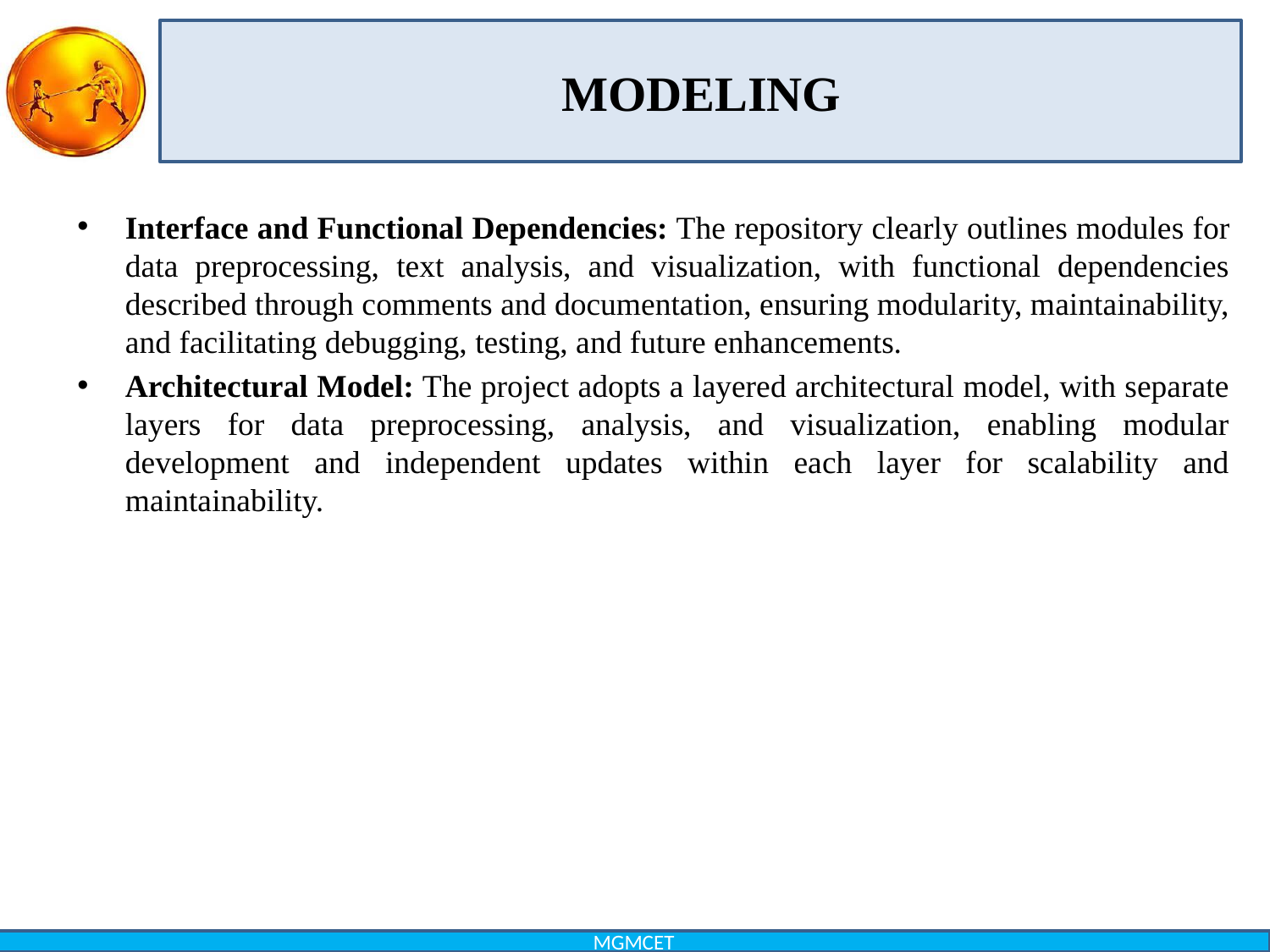

MODELING
Interface and Functional Dependencies: The repository clearly outlines modules for data preprocessing, text analysis, and visualization, with functional dependencies described through comments and documentation, ensuring modularity, maintainability, and facilitating debugging, testing, and future enhancements.
Architectural Model: The project adopts a layered architectural model, with separate layers for data preprocessing, analysis, and visualization, enabling modular development and independent updates within each layer for scalability and maintainability.